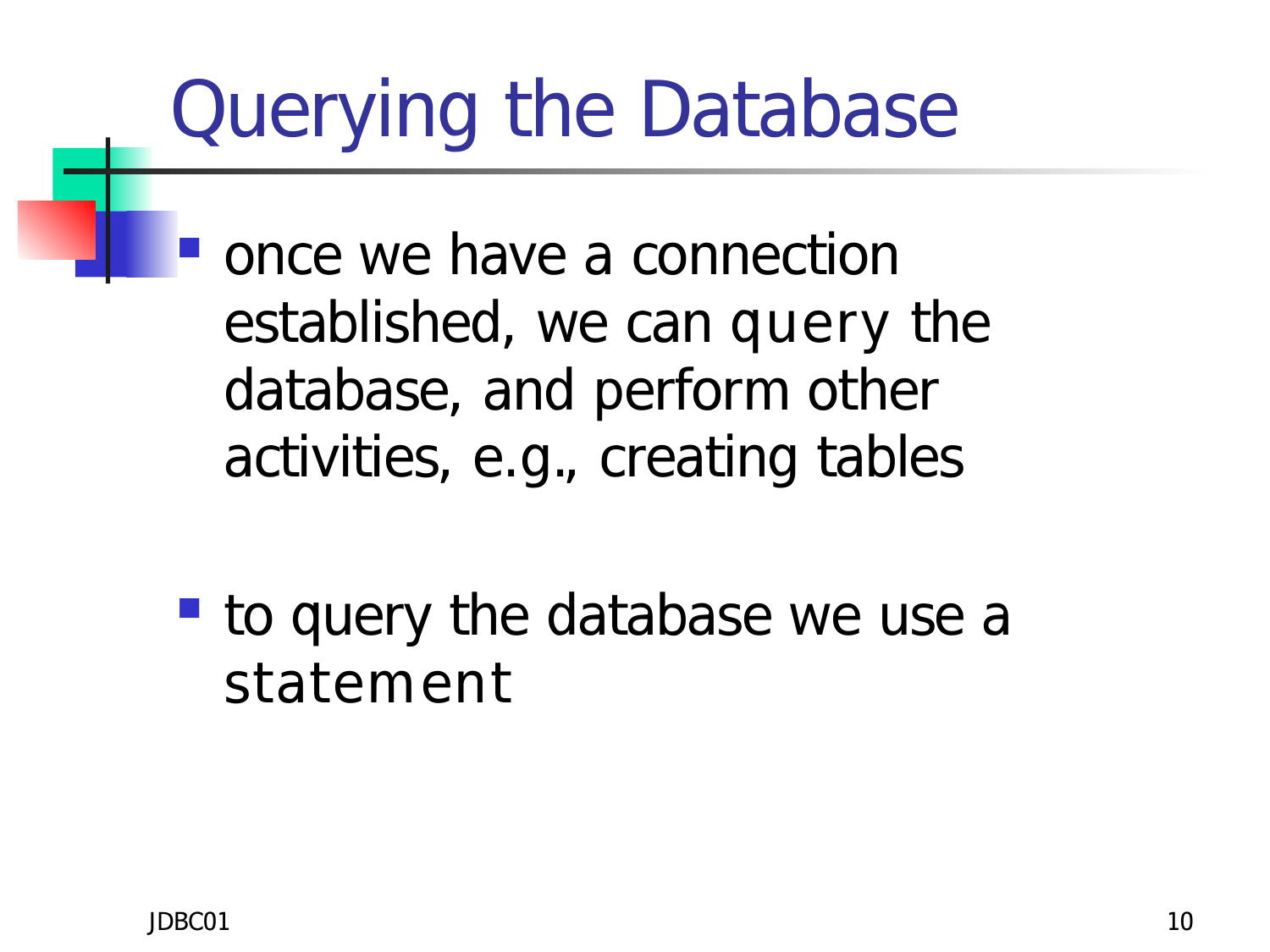

# Querying the Database
once we have a connection established, we can query the database, and perform other activities, e.g., creating tables

to query the database we use a statement
JDBC01
10